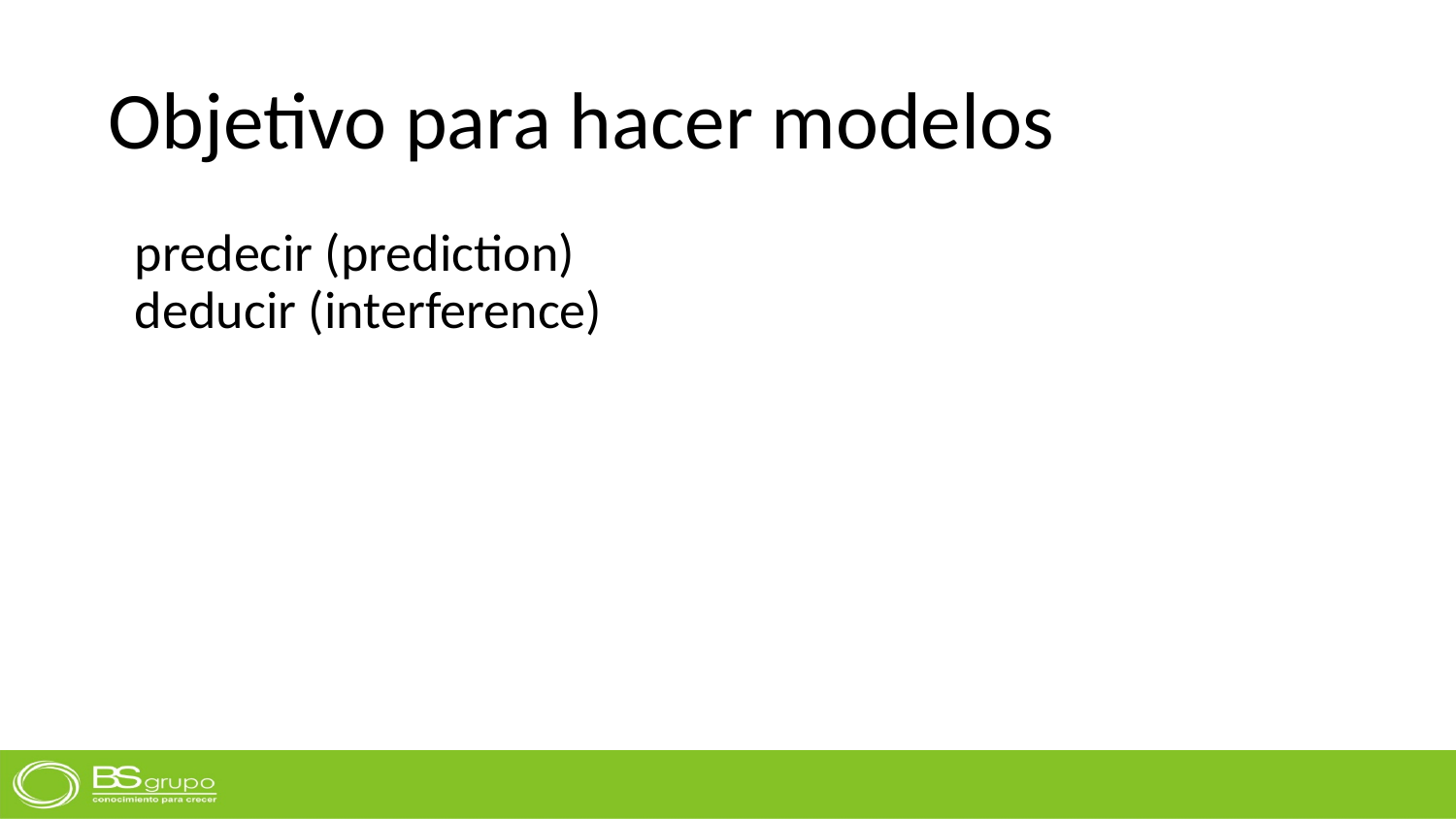

# Objetivo para hacer modelos
predecir (prediction)
deducir (interference)